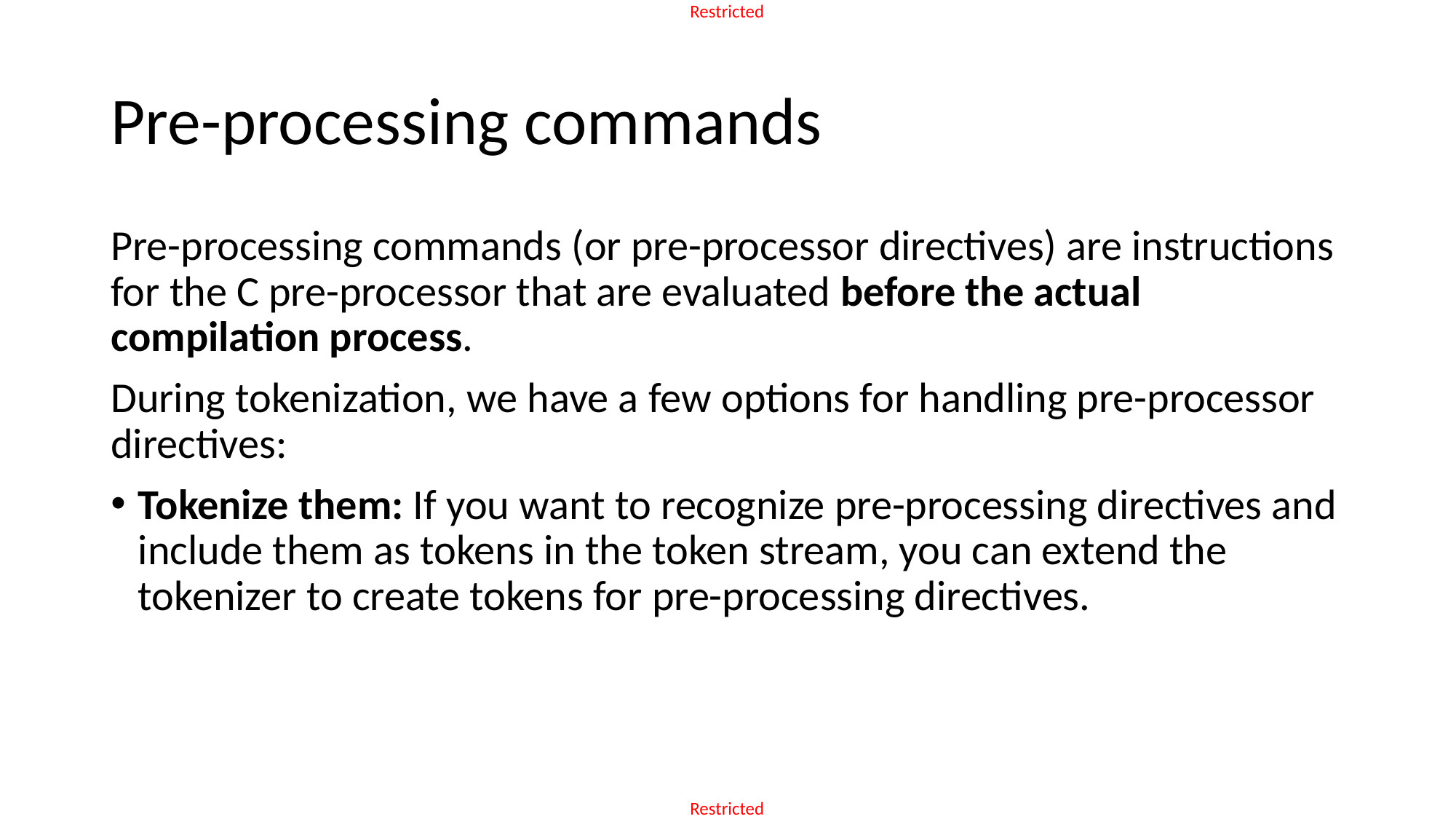

# Pre-processing commands
Pre-processing commands (or pre-processor directives) are instructions for the C pre-processor that are evaluated before the actual compilation process.
During tokenization, we have a few options for handling pre-processor directives:
Tokenize them: If you want to recognize pre-processing directives and include them as tokens in the token stream, you can extend the tokenizer to create tokens for pre-processing directives.